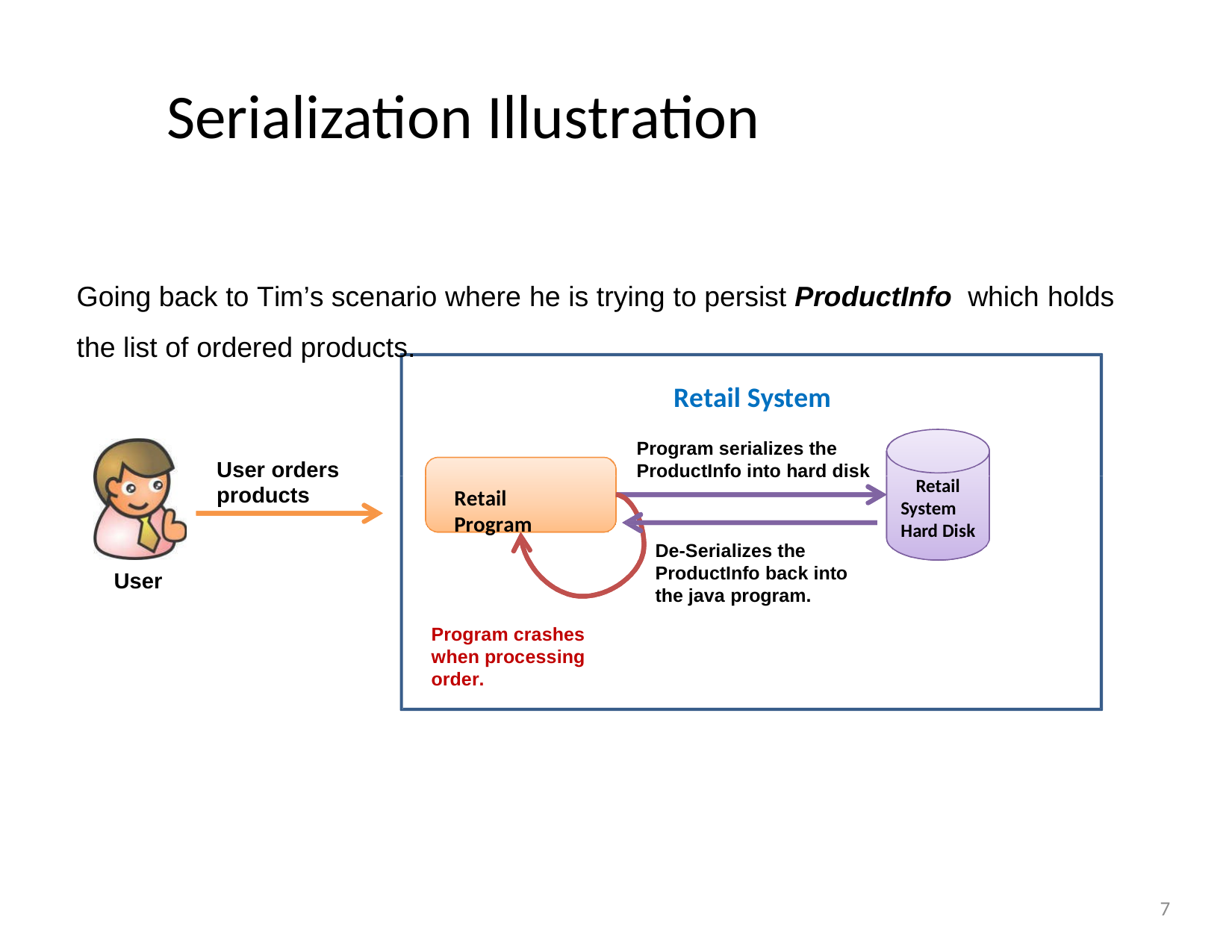

# Serialization Illustration
Going back to Tim’s scenario where he is trying to persist ProductInfo  which holds the list of ordered products.
Retail System

Program serializes the ProductInfo into hard disk

User orders products

Retail System Hard Disk

Retail Program

De-Serializes the ProductInfo back into the java program.
User
Program crashes when processing order.
7